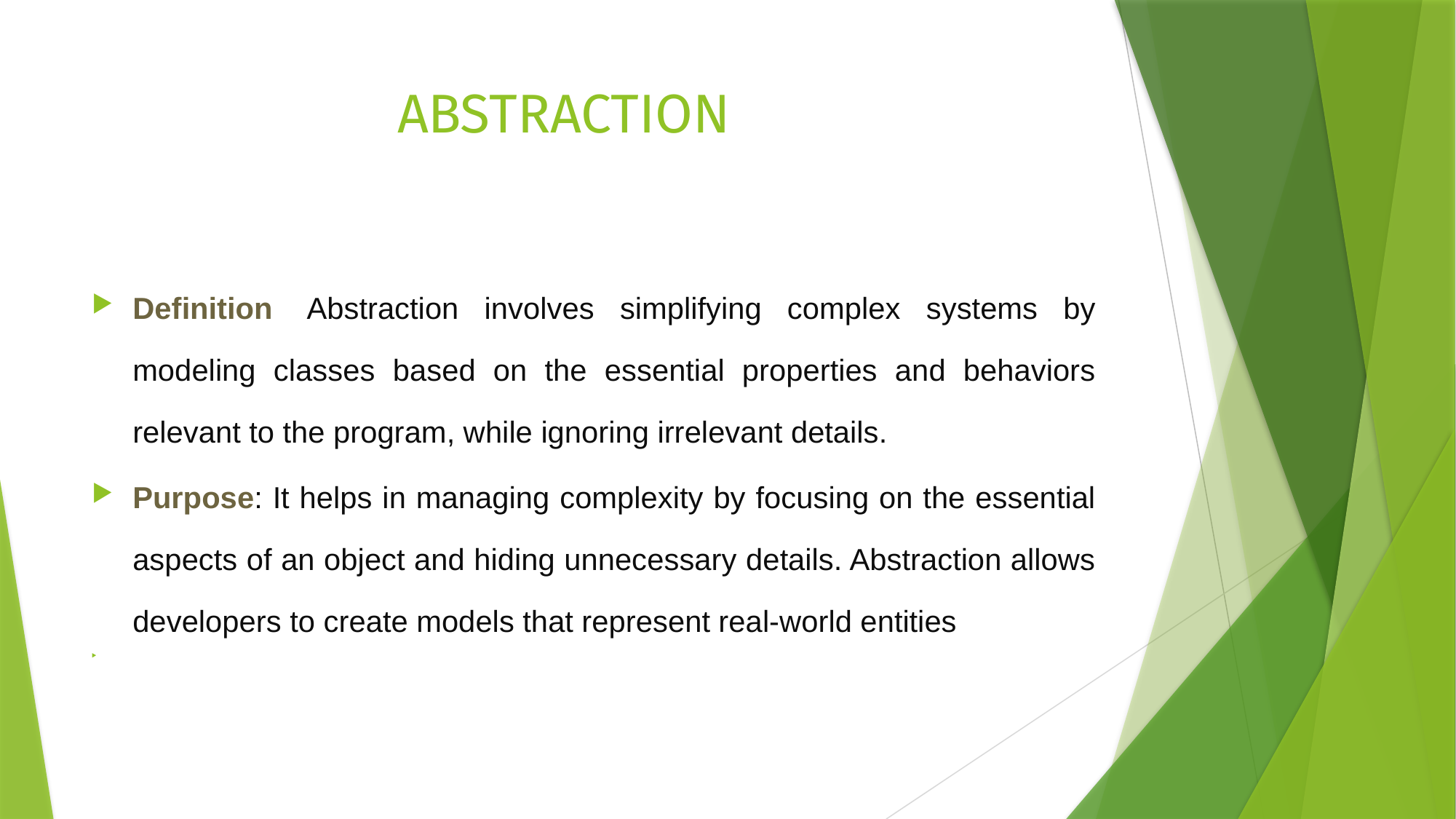

# ABSTRACTION
Definition: Abstraction involves simplifying complex systems by modeling classes based on the essential properties and behaviors relevant to the program, while ignoring irrelevant details.
Purpose: It helps in managing complexity by focusing on the essential aspects of an object and hiding unnecessary details. Abstraction allows developers to create models that represent real-world entities
 in a more understandable and manageable way.